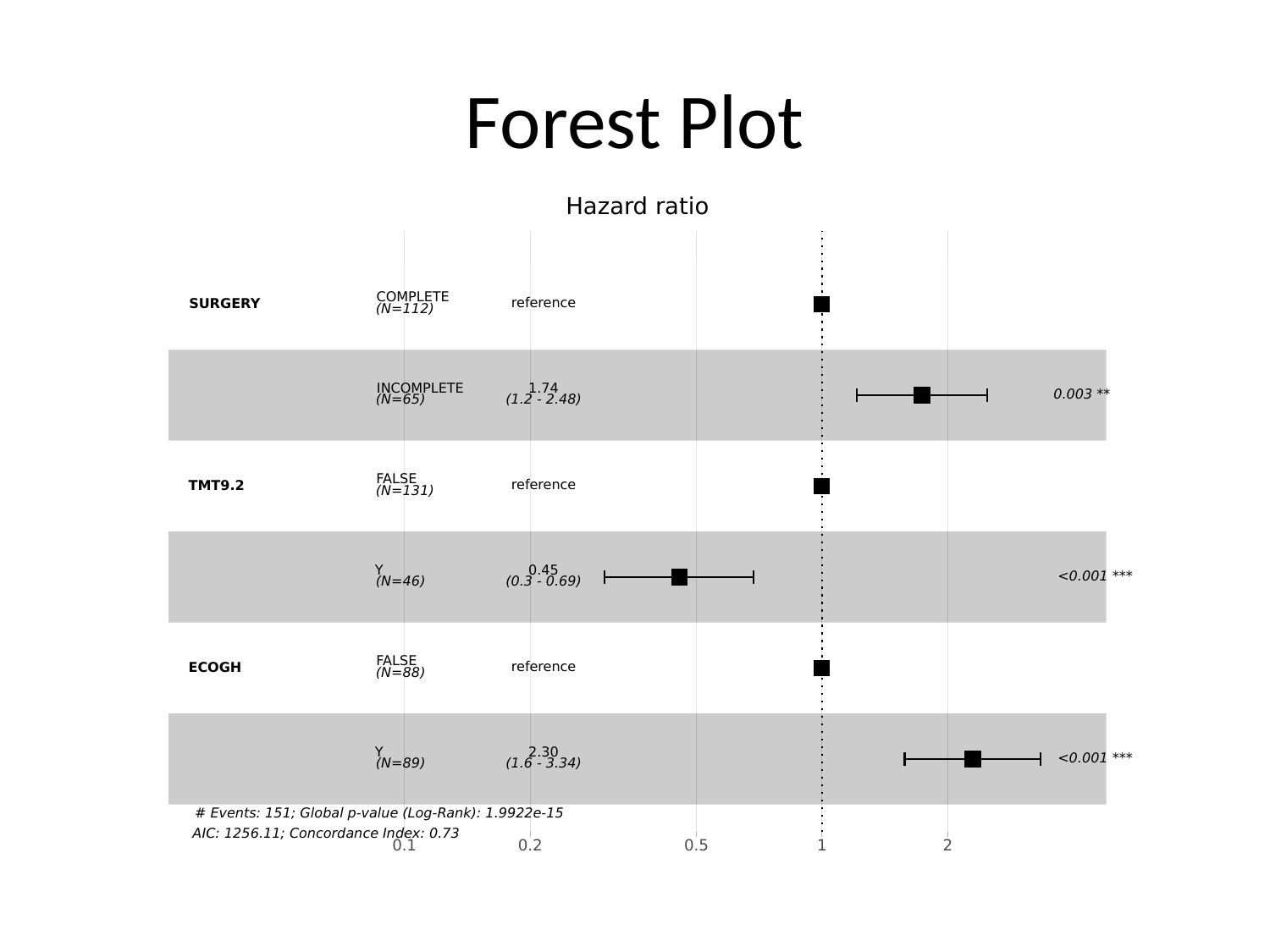

# Forest Plot

Hazard ratio

COMPLETE

reference
SURGERY
(N=112)

INCOMPLETE
1.74

0.003 **
(N=65)
(1.2 - 2.48)

FALSE

reference
TMT9.2
(N=131)

0.45
Y

<0.001 ***
(N=46)
(0.3 - 0.69)

FALSE

reference
ECOGH
(N=88)

2.30
Y

<0.001 ***
(N=89)
(1.6 - 3.34)

# Events: 151; Global p-value (Log-Rank): 1.9922e-15
AIC: 1256.11; Concordance Index: 0.73

0.1
0.2
0.5
2
1